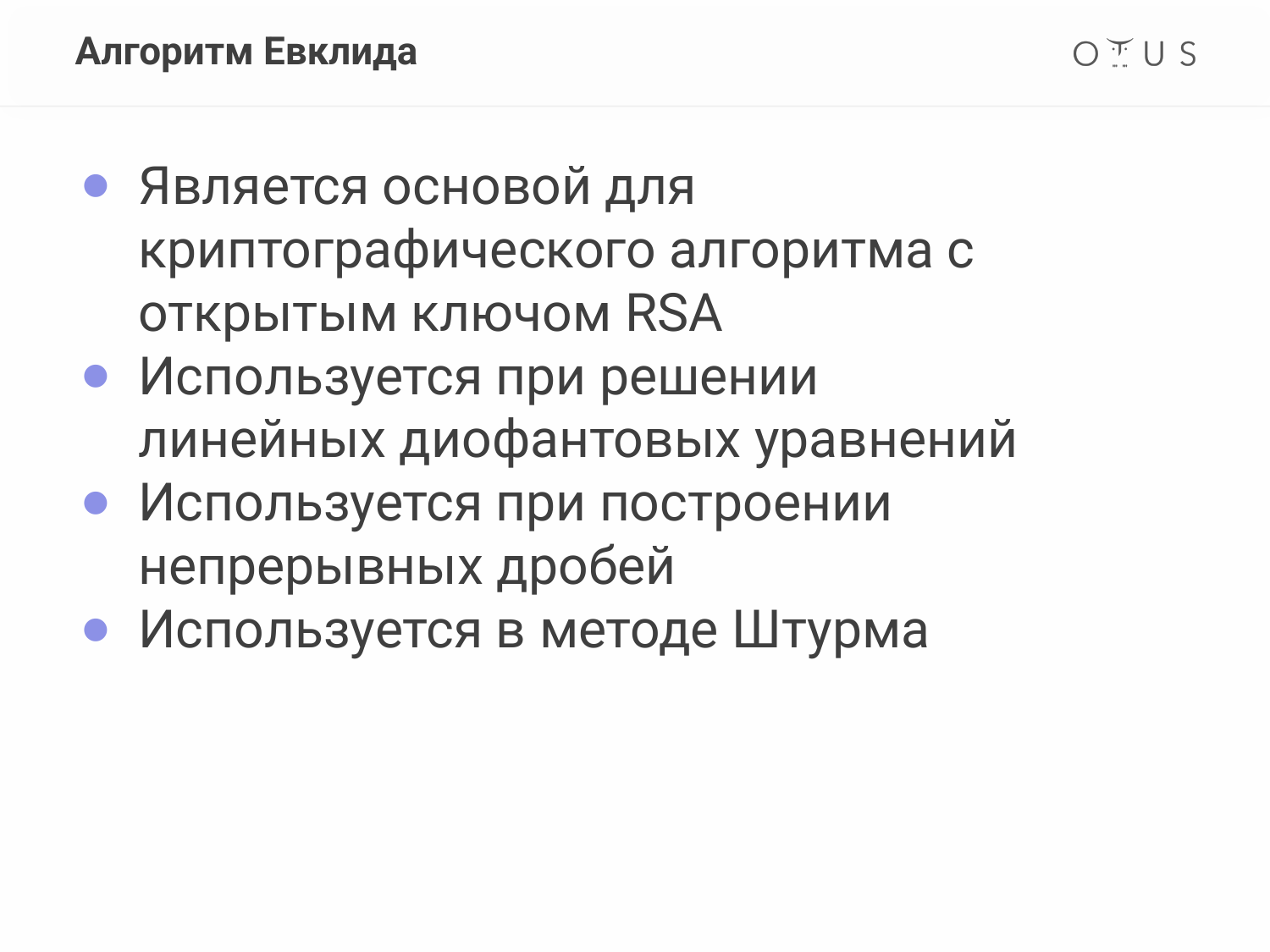

# Алгоритм Евклида
Является основой для криптографического алгоритма с открытым ключом RSA
Используется при решении
линейных диофантовых уравнений
Используется при построении
непрерывных дробей
Используется в методе Штурма